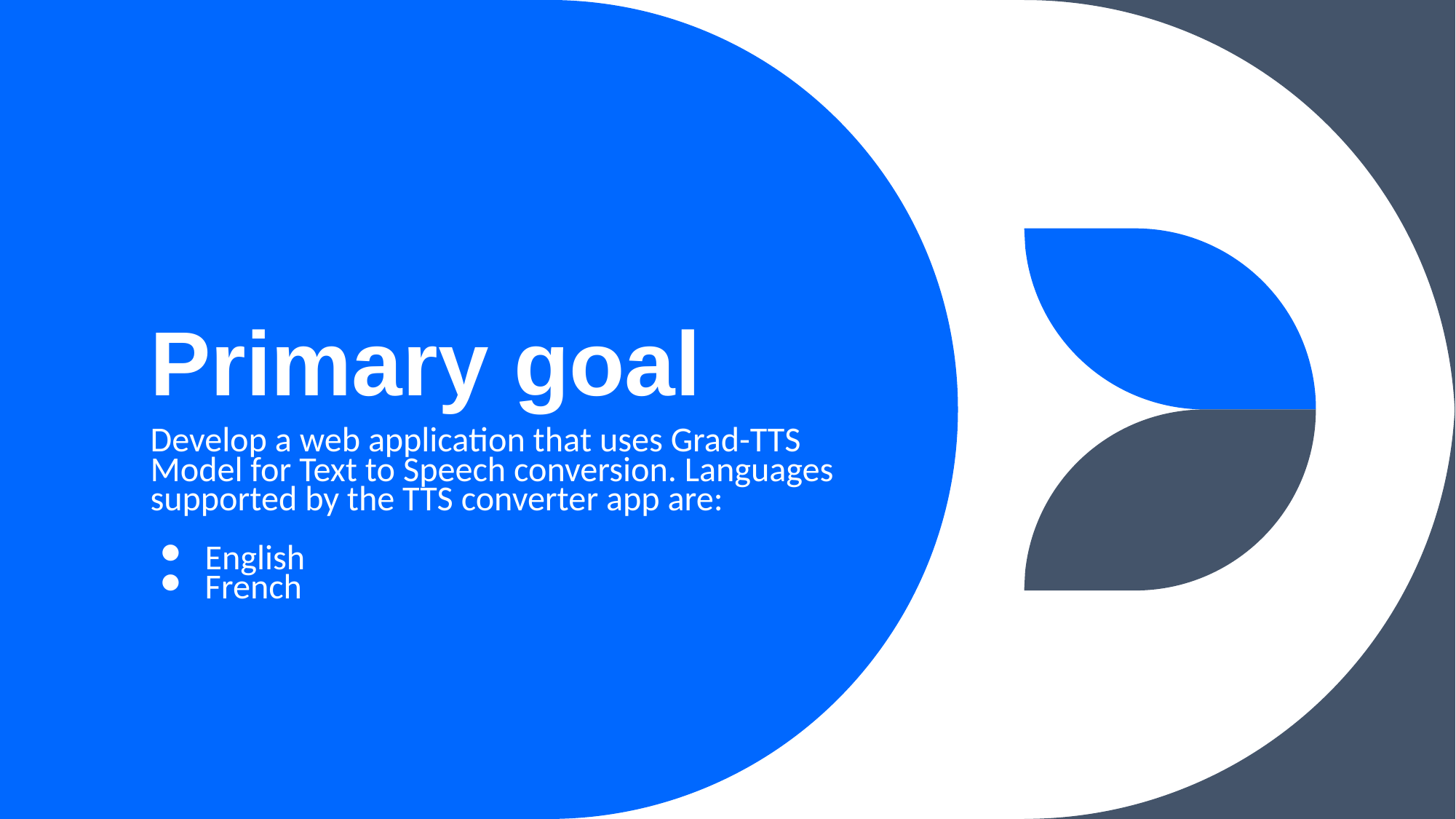

# Primary goal
Develop a web application that uses Grad-TTS Model for Text to Speech conversion. Languages supported by the TTS converter app are:

English
French